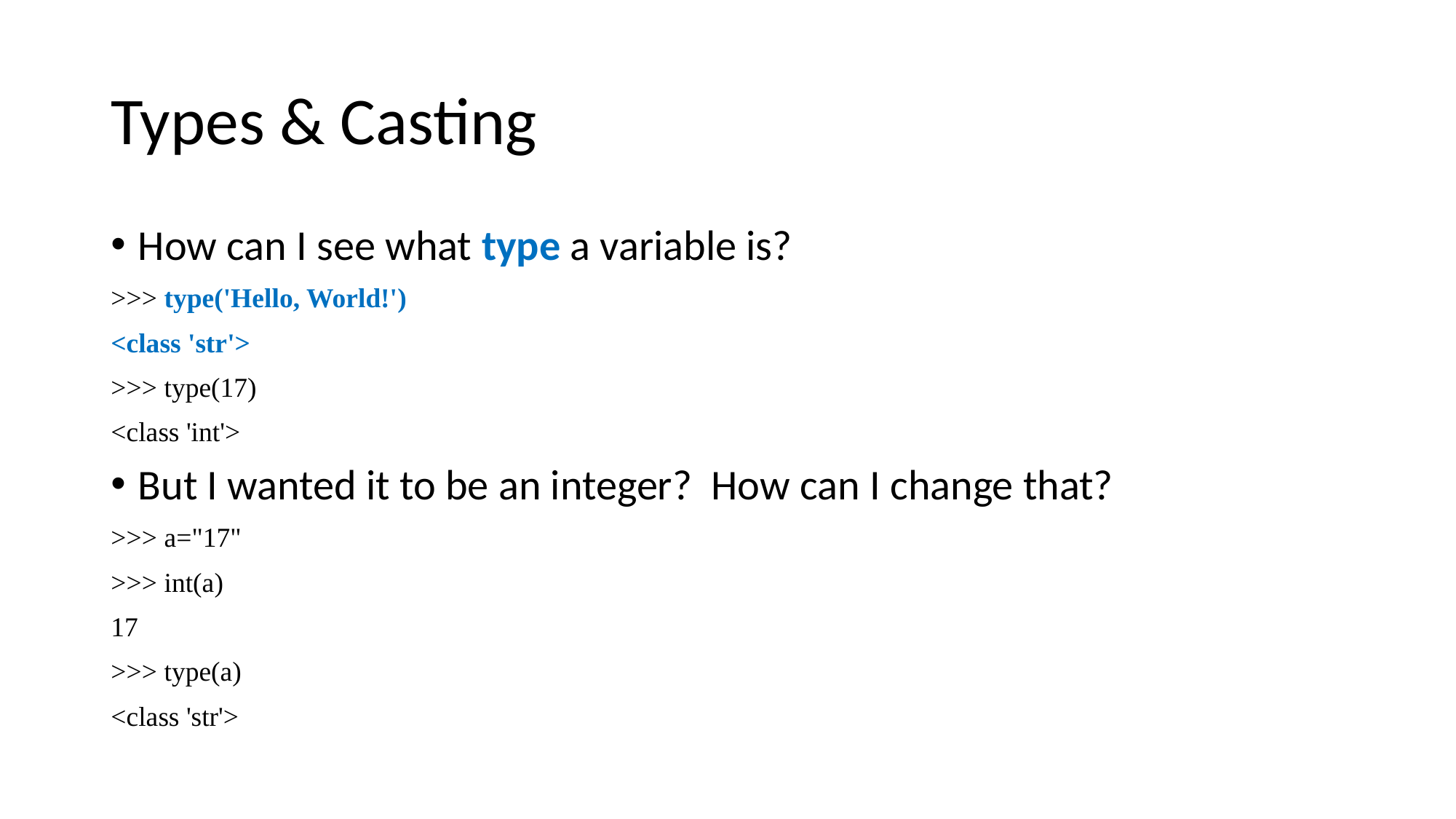

# Types & Casting
How can I see what type a variable is?
>>> type('Hello, World!')
<class 'str'>
>>> type(17)
<class 'int'>
But I wanted it to be an integer?  How can I change that?
>>> a="17"
>>> int(a)
17
>>> type(a)
<class 'str'>